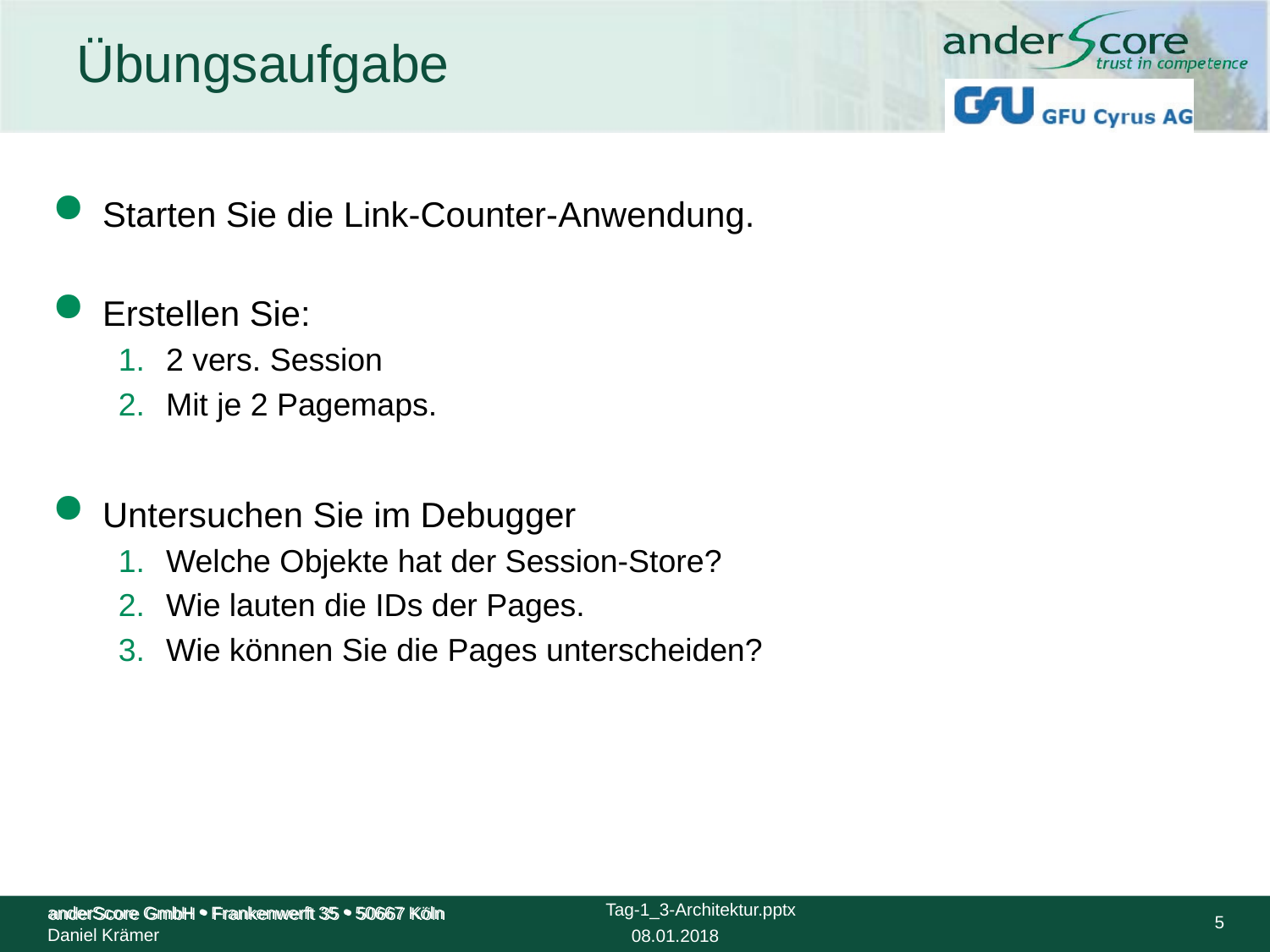

# Übungsaufgabe

Starten Sie die Link-Counter-Anwendung.

Erstellen Sie:
2 vers. Session
Mit je 2 Pagemaps.

Untersuchen Sie im Debugger
Welche Objekte hat der Session-Store?
Wie lauten die IDs der Pages.
Wie können Sie die Pages unterscheiden?